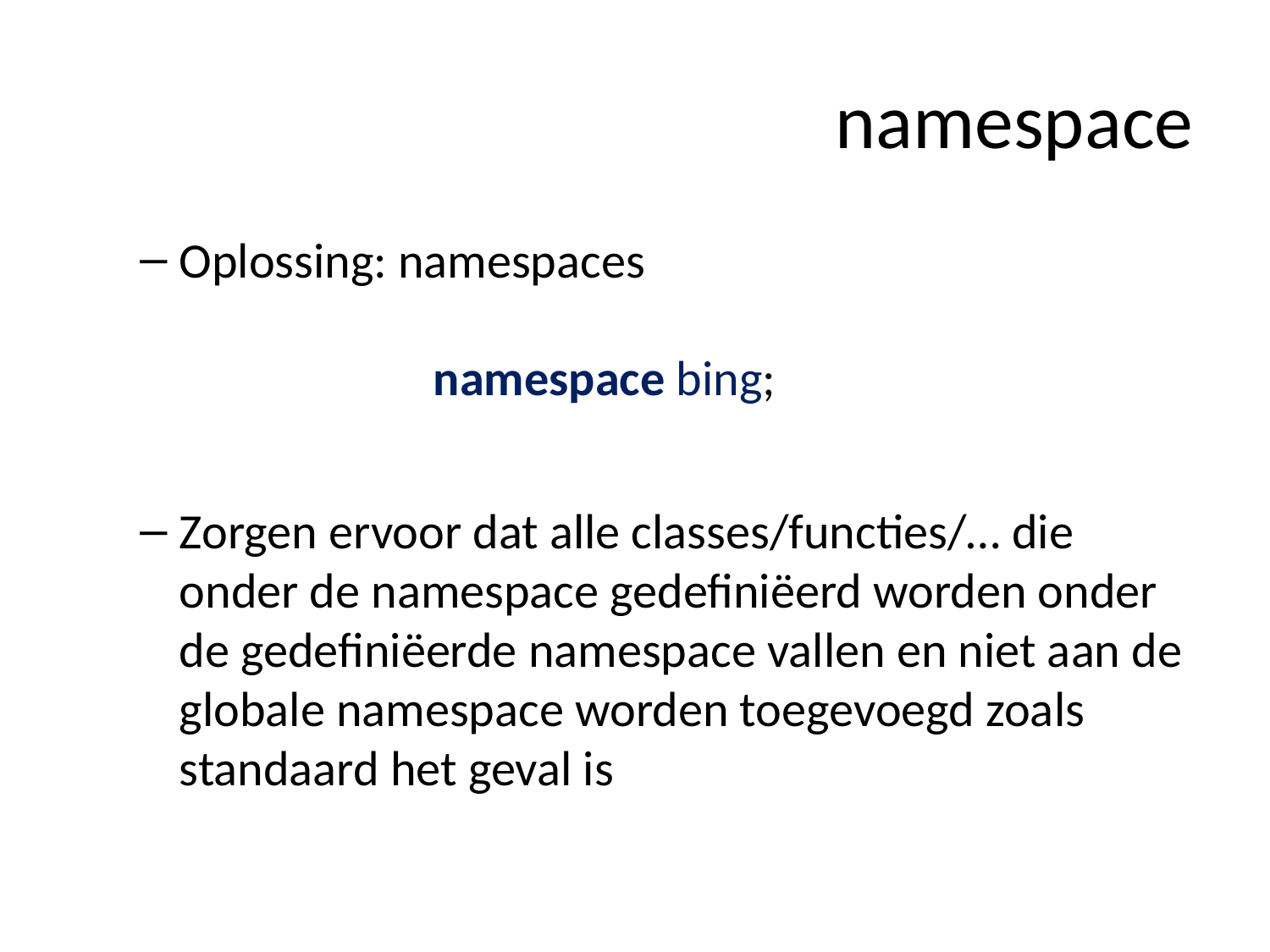

# namespace
Oplossing: namespaces
		namespace bing;

Zorgen ervoor dat alle classes/functies/… die onder de namespace gedefiniëerd worden onder de gedefiniëerde namespace vallen en niet aan de globale namespace worden toegevoegd zoals standaard het geval is